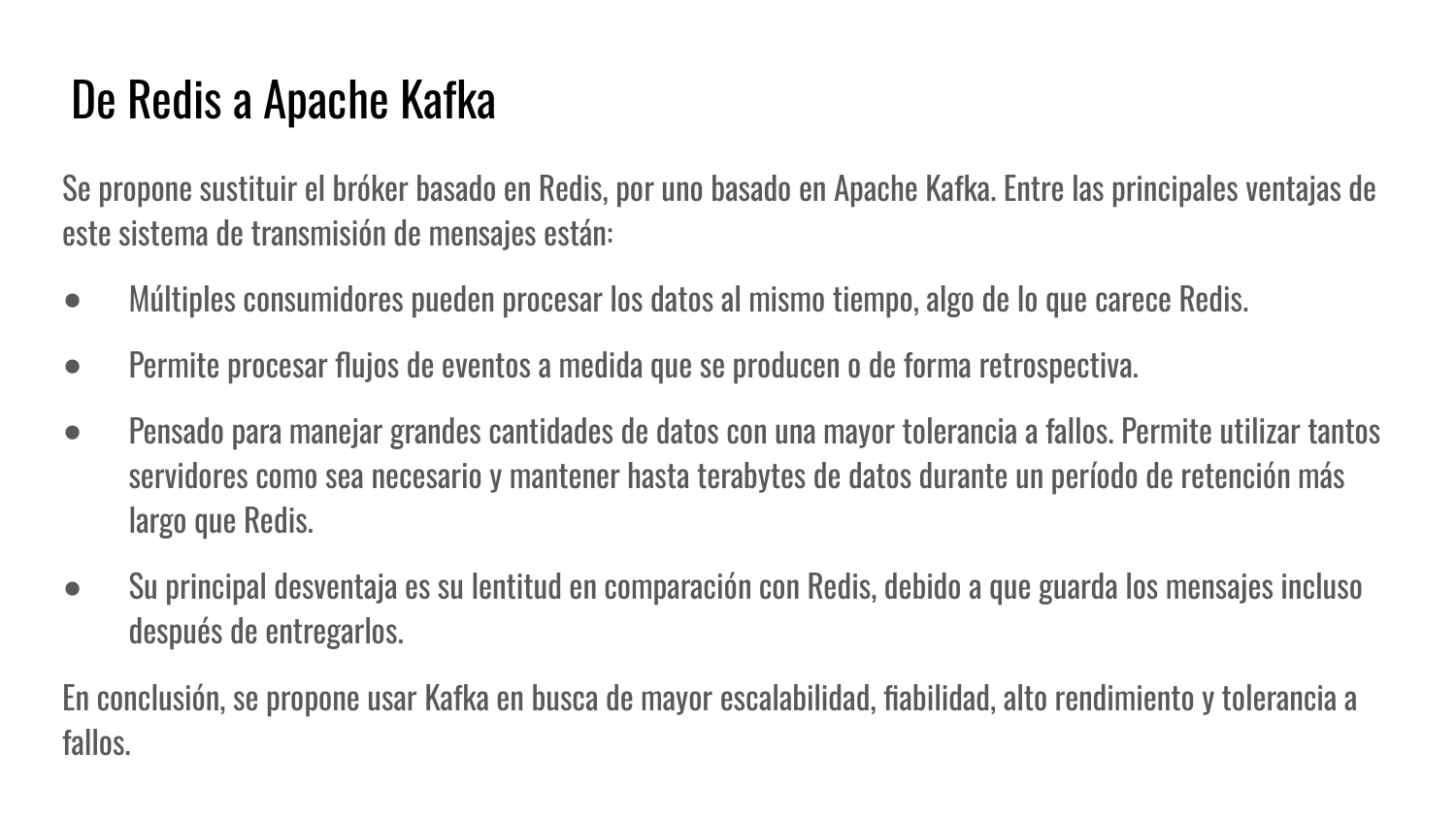

De Redis a Apache Kafka
Se propone sustituir el bróker basado en Redis, por uno basado en Apache Kafka. Entre las principales ventajas de este sistema de transmisión de mensajes están:
Múltiples consumidores pueden procesar los datos al mismo tiempo, algo de lo que carece Redis.
Permite procesar flujos de eventos a medida que se producen o de forma retrospectiva.
Pensado para manejar grandes cantidades de datos con una mayor tolerancia a fallos. Permite utilizar tantos servidores como sea necesario y mantener hasta terabytes de datos durante un período de retención más largo que Redis.
Su principal desventaja es su lentitud en comparación con Redis, debido a que guarda los mensajes incluso después de entregarlos.
En conclusión, se propone usar Kafka en busca de mayor escalabilidad, fiabilidad, alto rendimiento y tolerancia a fallos.